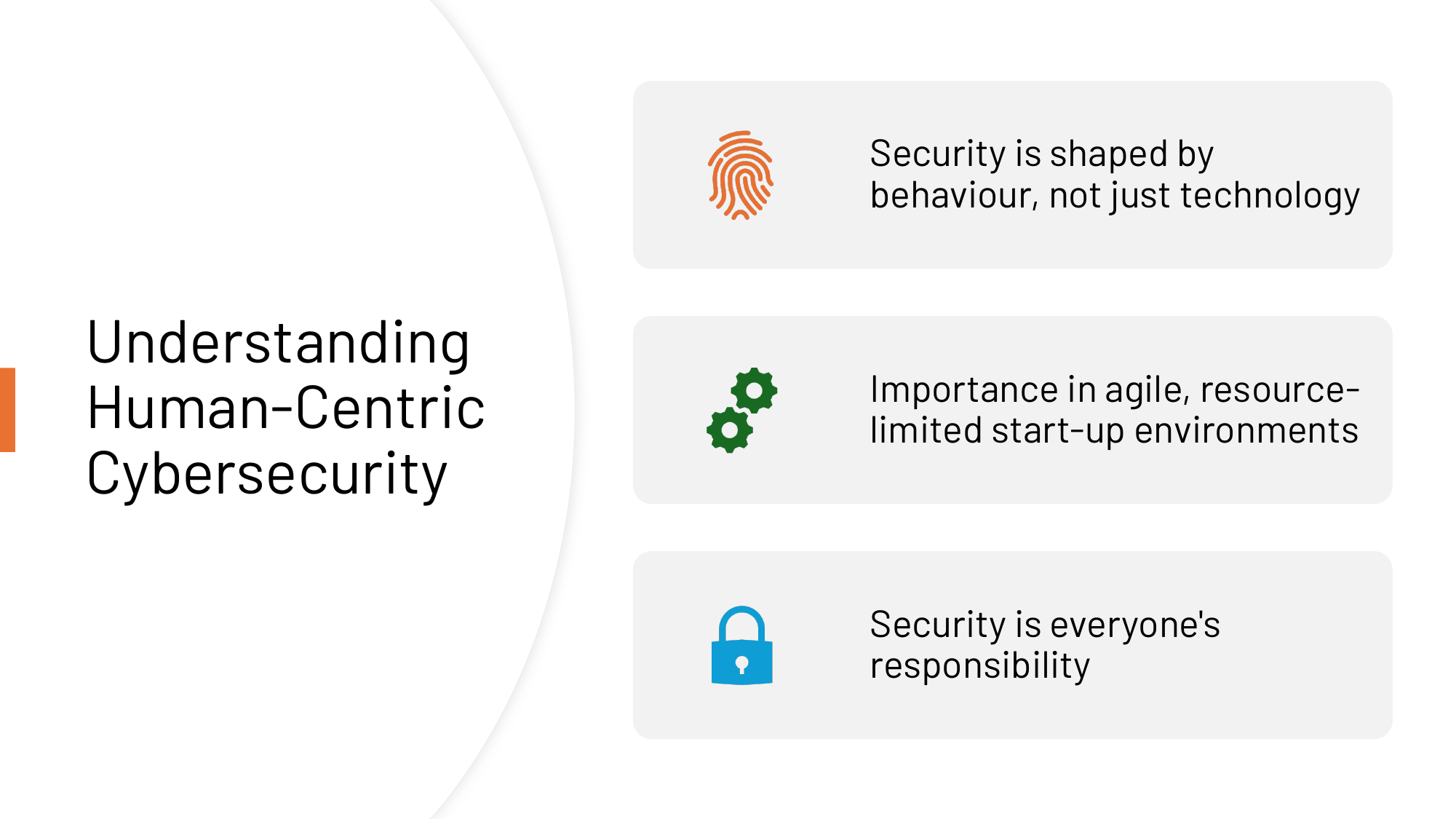

Security is shaped by behaviour, not just technology
Importance in agile, resource-limited start-up environments
Security is everyone's responsibility
# Understanding Human-Centric Cybersecurity